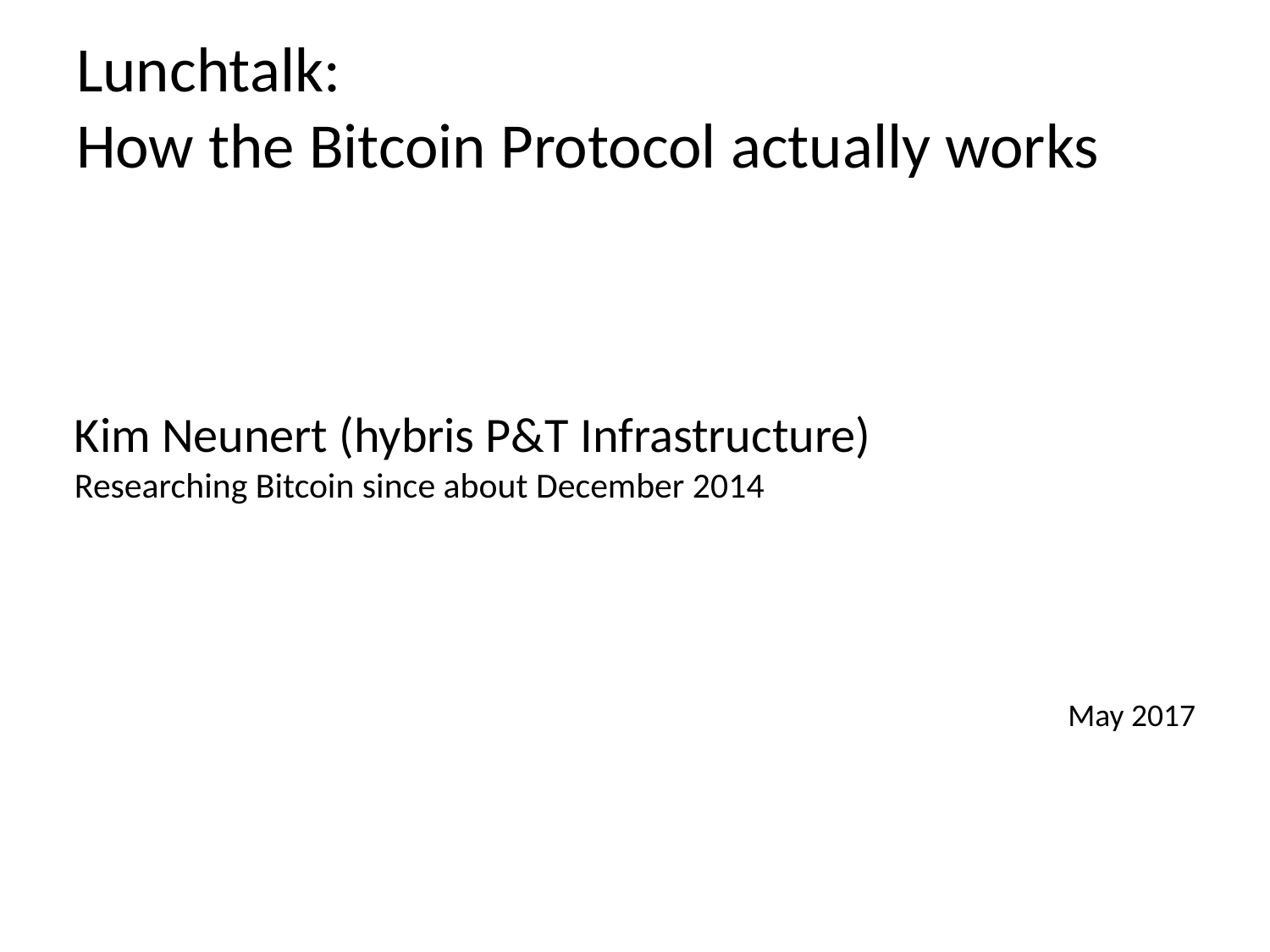

# Lunchtalk: How the Bitcoin Protocol actually works

Kim Neunert (hybris P&T Infrastructure)
Researching Bitcoin since about December 2014

May 2017